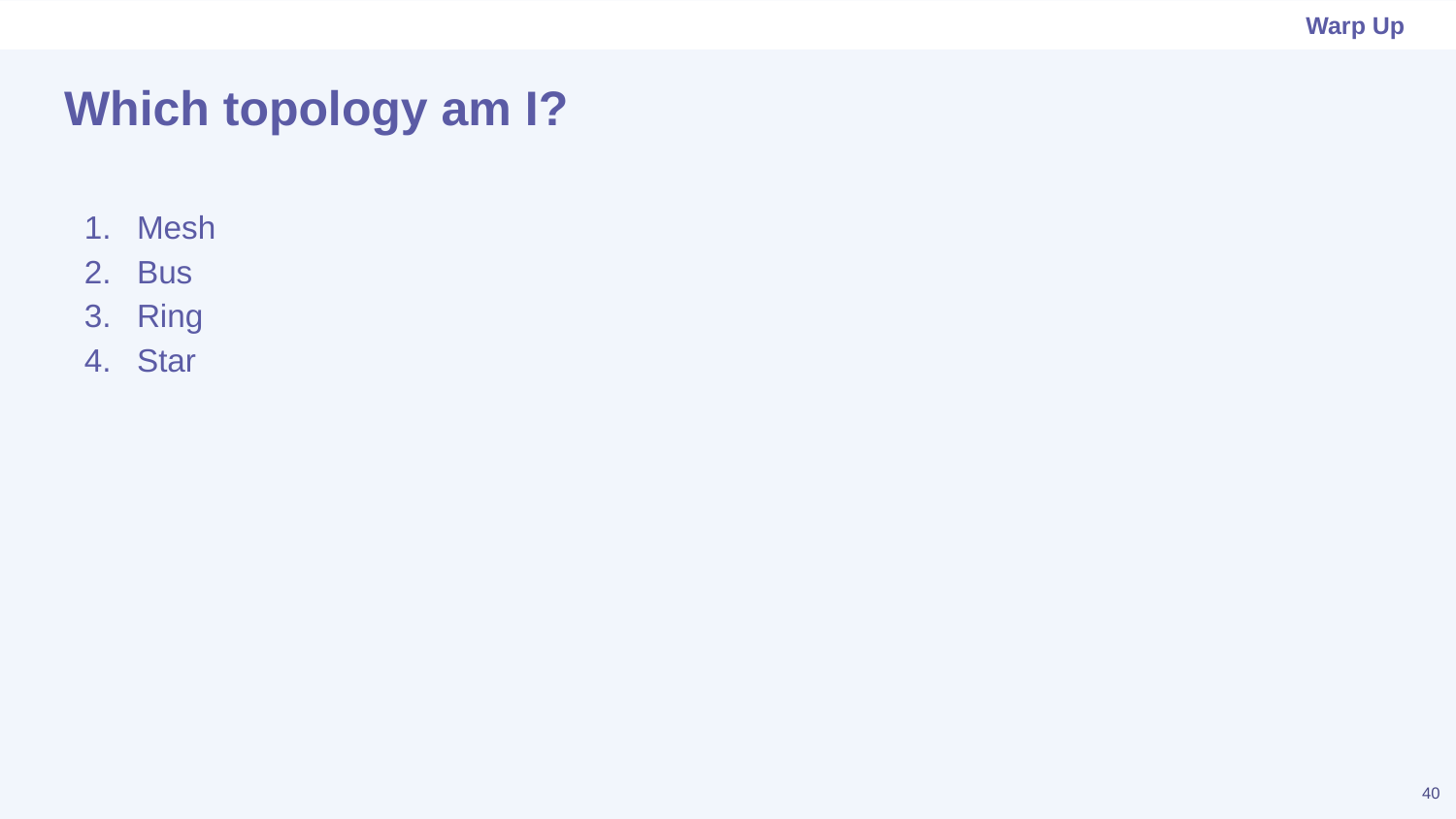

Warp Up
# Which topology am I?
Mesh
Bus
Ring
Star
40